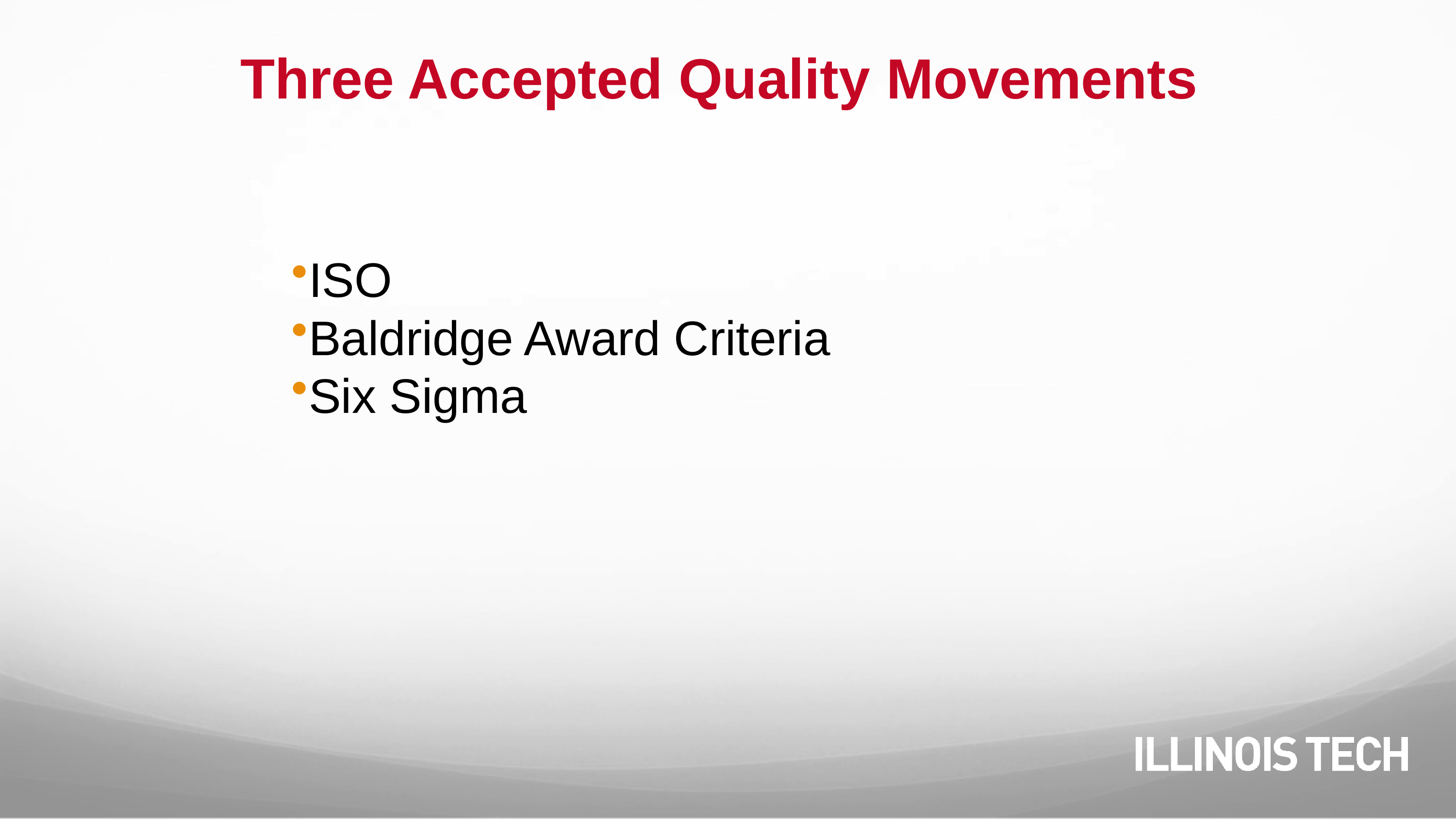

# Three Accepted Quality Movements

ISO
Baldridge Award Criteria
Six Sigma